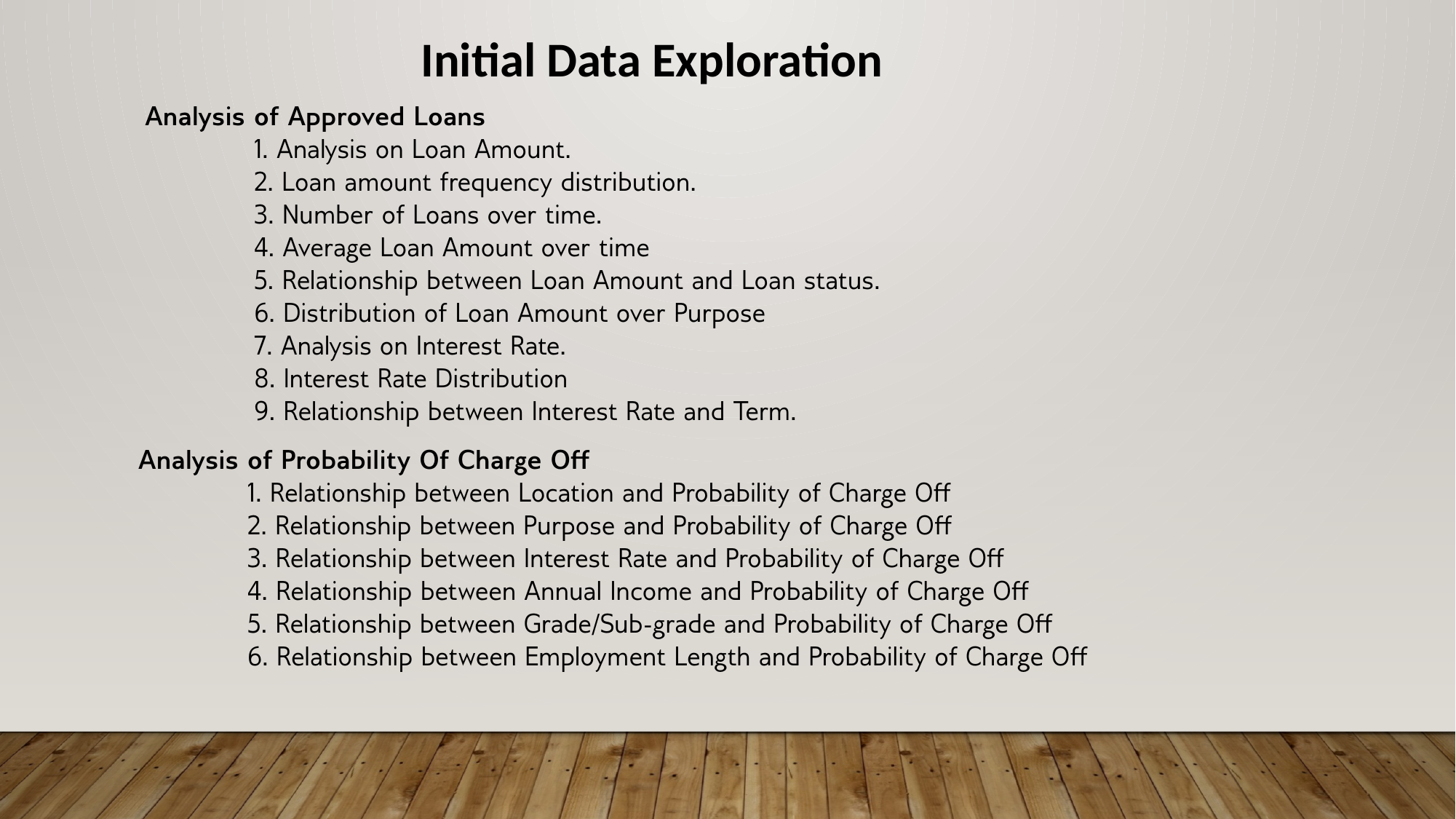

Initial Data Exploration
Analysis of Approved Loans
	1. Analysis on Loan Amount.
	2. Loan amount frequency distribution.
	3. Number of Loans over time.
	4. Average Loan Amount over time
	5. Relationship between Loan Amount and Loan status.
	6. Distribution of Loan Amount over Purpose
	7. Analysis on Interest Rate.
	8. Interest Rate Distribution
	9. Relationship between Interest Rate and Term.
Analysis of Probability Of Charge Off
	1. Relationship between Location and Probability of Charge Off
	2. Relationship between Purpose and Probability of Charge Off
	3. Relationship between Interest Rate and Probability of Charge Off
	4. Relationship between Annual Income and Probability of Charge Off
	5. Relationship between Grade/Sub-grade and Probability of Charge Off
	6. Relationship between Employment Length and Probability of Charge Off